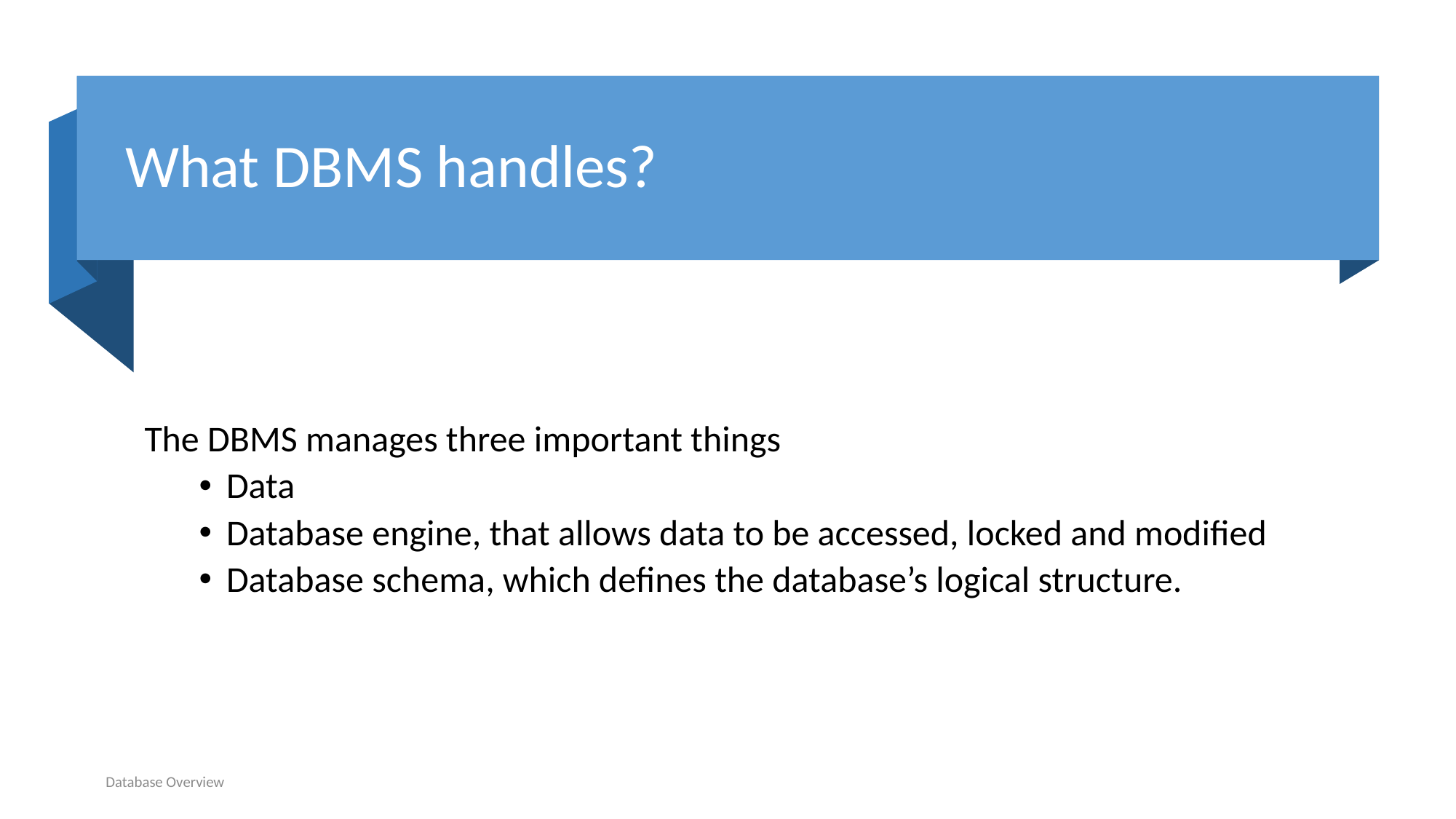

# What DBMS handles?

The DBMS manages three important things
Data
Database engine, that allows data to be accessed, locked and modified
Database schema, which defines the database’s logical structure.
Database Overview